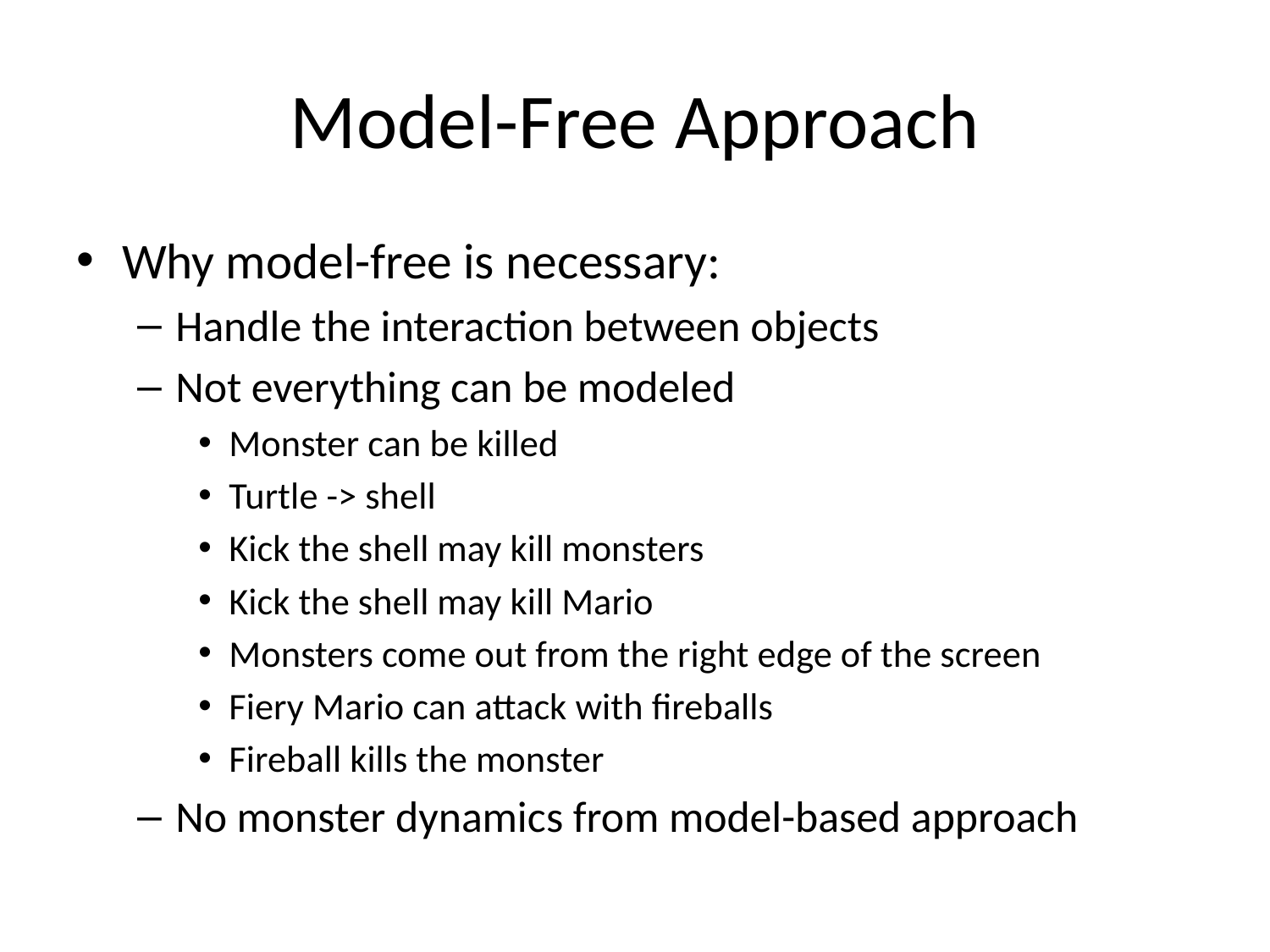

# Model-Free Approach
Why model-free is necessary:
Handle the interaction between objects
Not everything can be modeled
Monster can be killed
Turtle -> shell
Kick the shell may kill monsters
Kick the shell may kill Mario
Monsters come out from the right edge of the screen
Fiery Mario can attack with fireballs
Fireball kills the monster
No monster dynamics from model-based approach